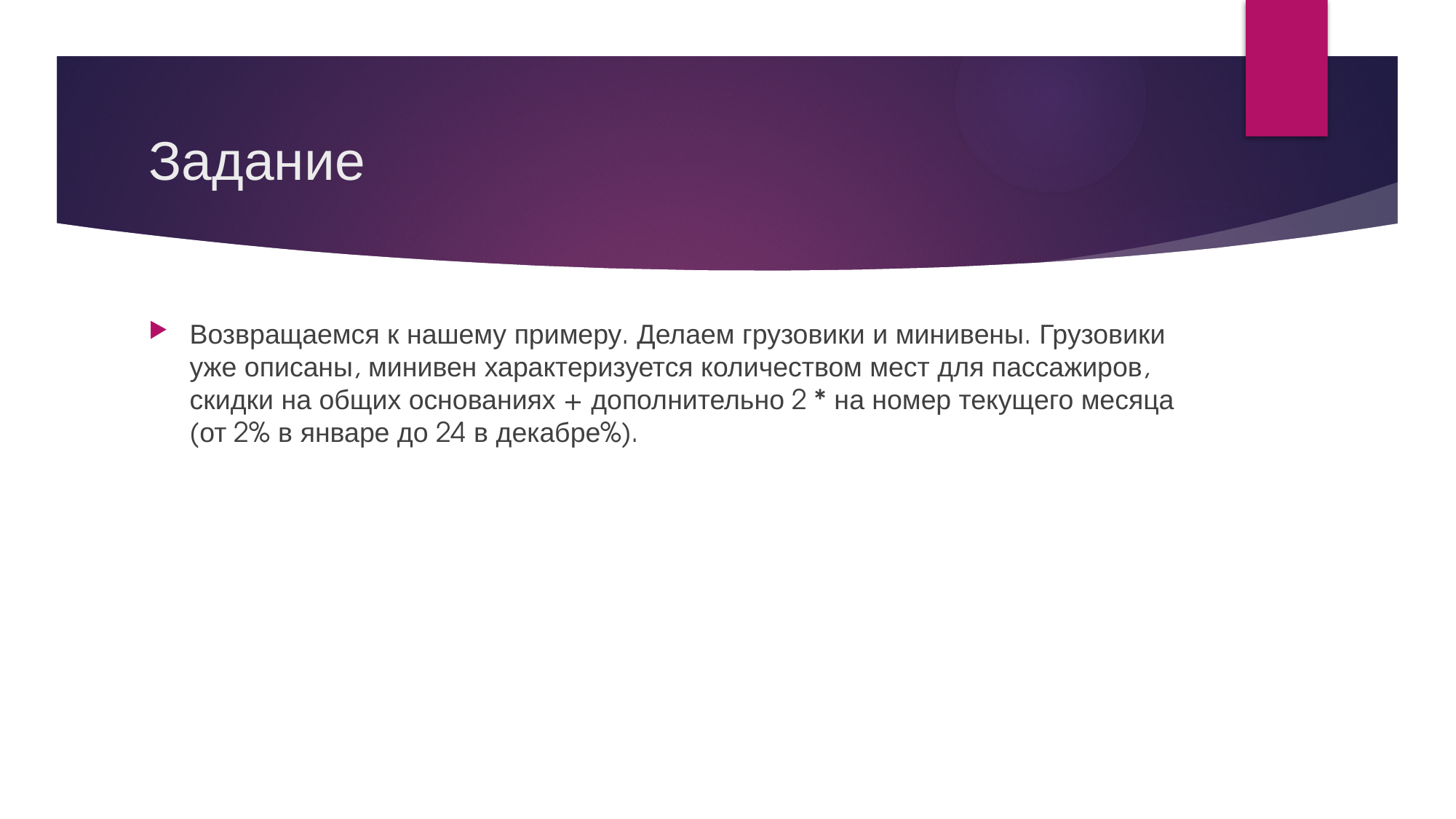

# Задание
Возвращаемся к нашему примеру. Делаем грузовики и минивены. Грузовики уже описаны, минивен характеризуется количеством мест для пассажиров, скидки на общих основаниях + дополнительно 2 * на номер текущего месяца (от 2% в январе до 24 в декабре%).